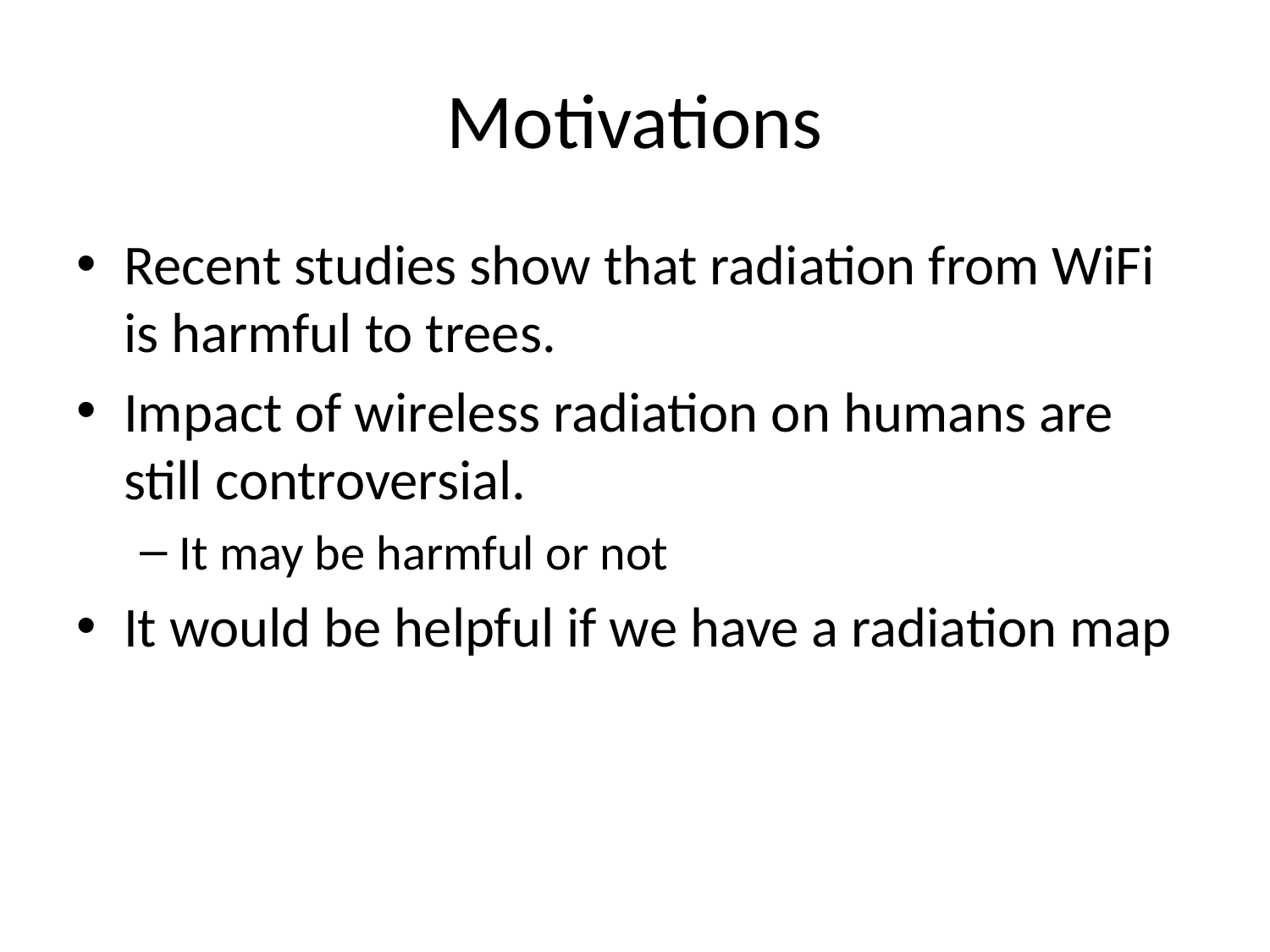

# Motivations
Recent studies show that radiation from WiFi is harmful to trees.
Impact of wireless radiation on humans are still controversial.
It may be harmful or not
It would be helpful if we have a radiation map